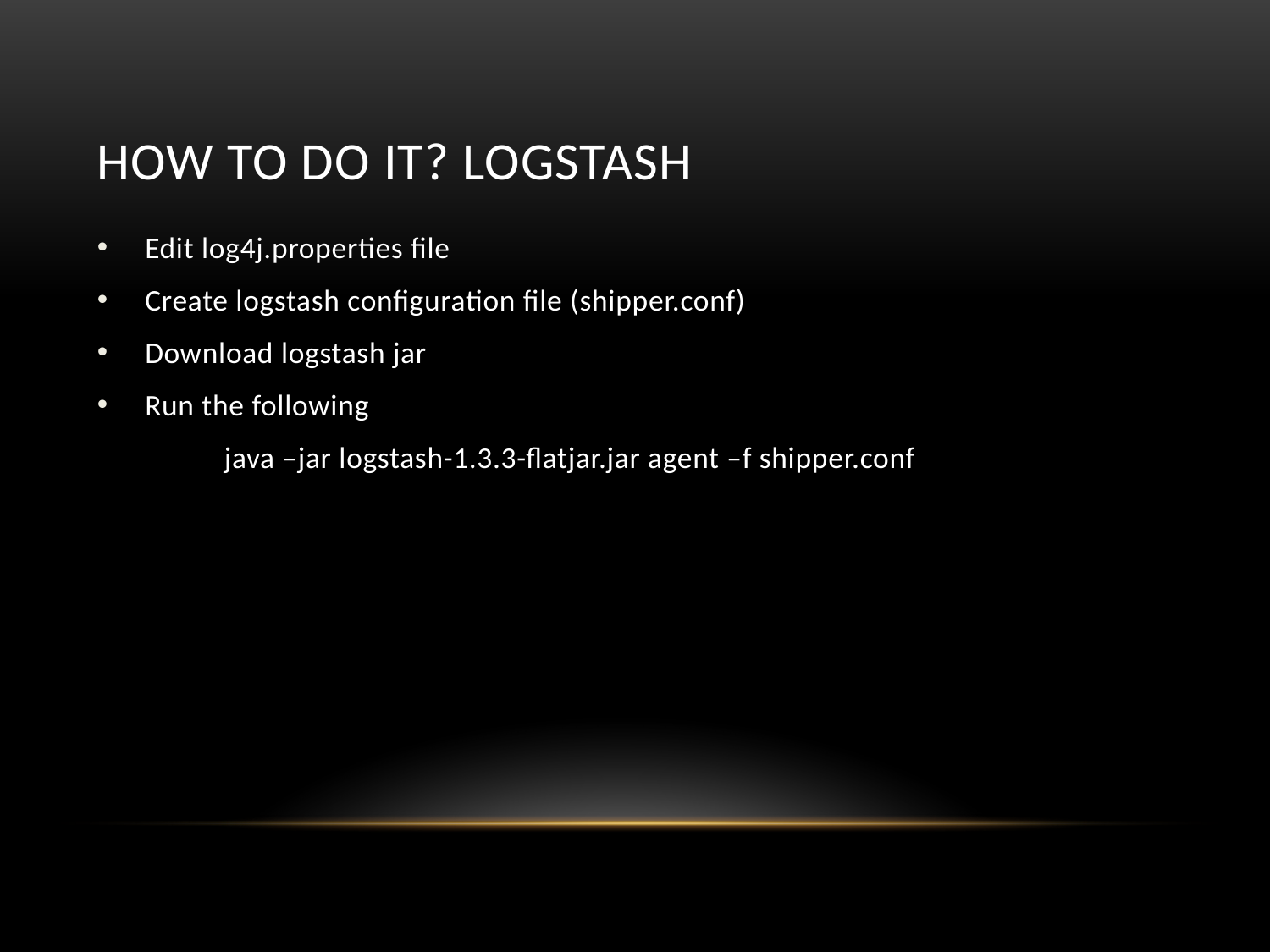

# How to do it? Logstash
Edit log4j.properties file
Create logstash configuration file (shipper.conf)
Download logstash jar
Run the following
java –jar logstash-1.3.3-flatjar.jar agent –f shipper.conf